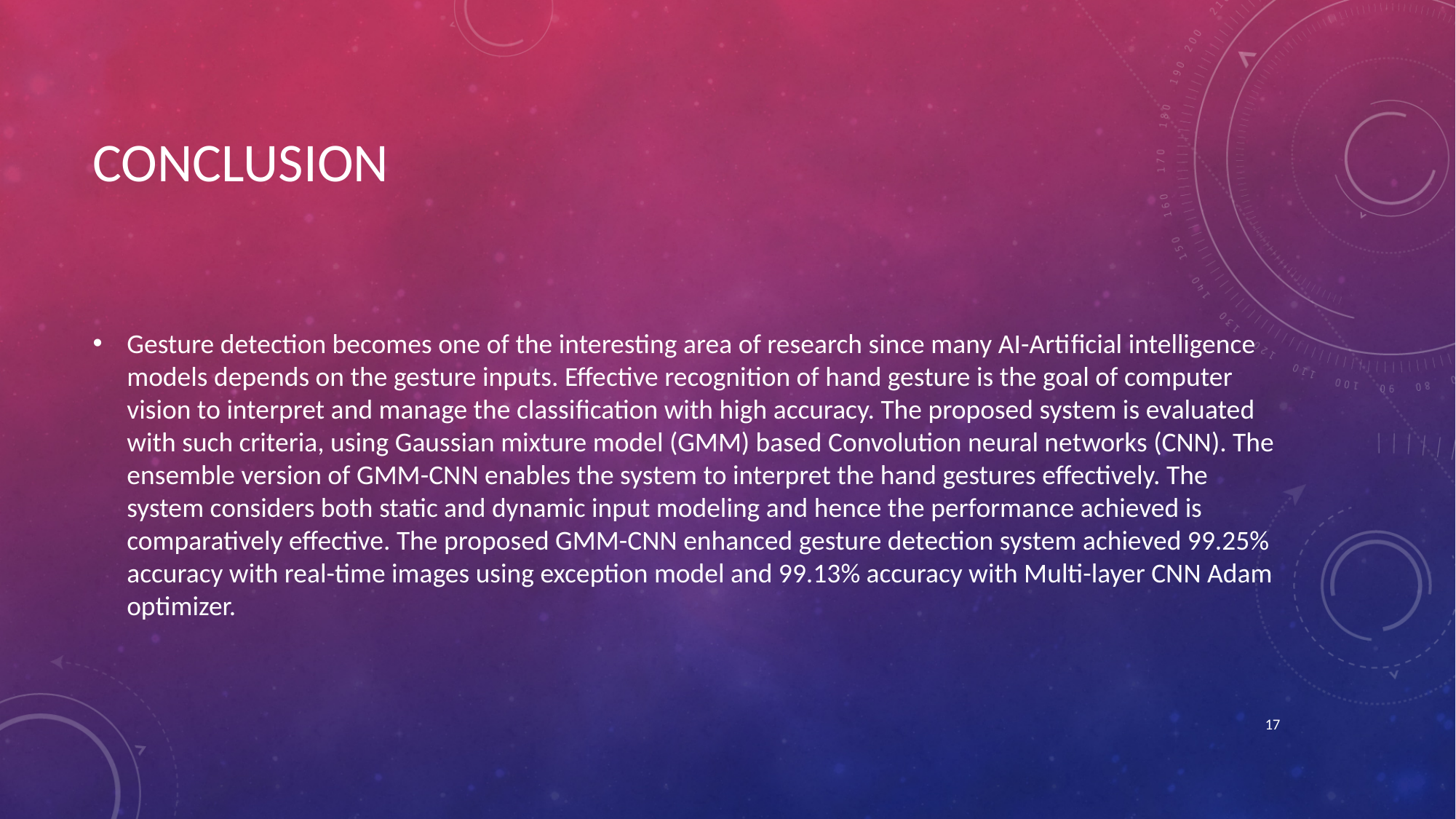

# Conclusion
Gesture detection becomes one of the interesting area of research since many AI-Artificial intelligence models depends on the gesture inputs. Effective recognition of hand gesture is the goal of computer vision to interpret and manage the classification with high accuracy. The proposed system is evaluated with such criteria, using Gaussian mixture model (GMM) based Convolution neural networks (CNN). The ensemble version of GMM-CNN enables the system to interpret the hand gestures effectively. The system considers both static and dynamic input modeling and hence the performance achieved is comparatively effective. The proposed GMM-CNN enhanced gesture detection system achieved 99.25% accuracy with real-time images using exception model and 99.13% accuracy with Multi-layer CNN Adam optimizer.
17